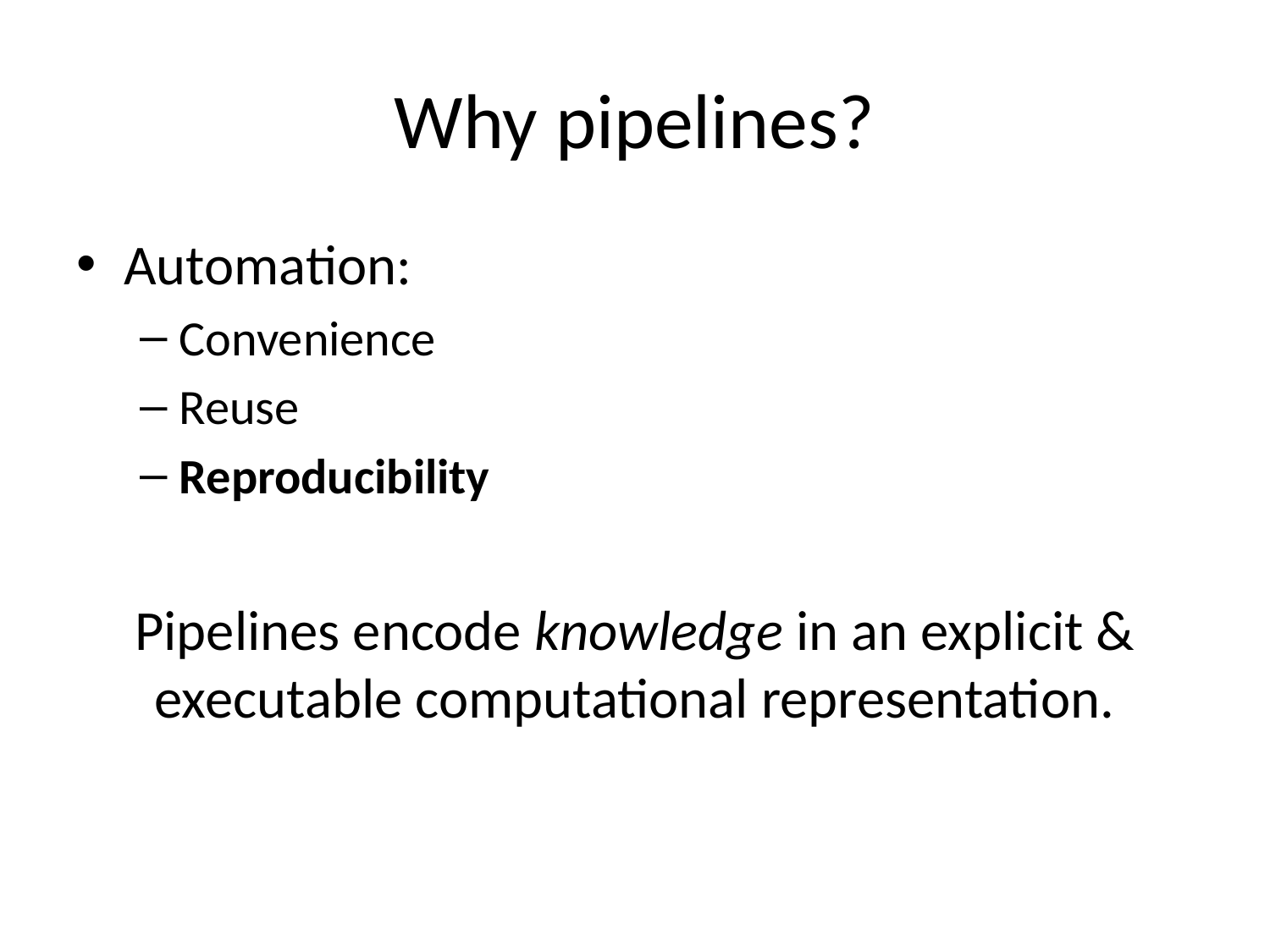

# Why pipelines?
Automation:
Convenience
Reuse
Reproducibility

Pipelines encode knowledge in an explicit & executable computational representation.